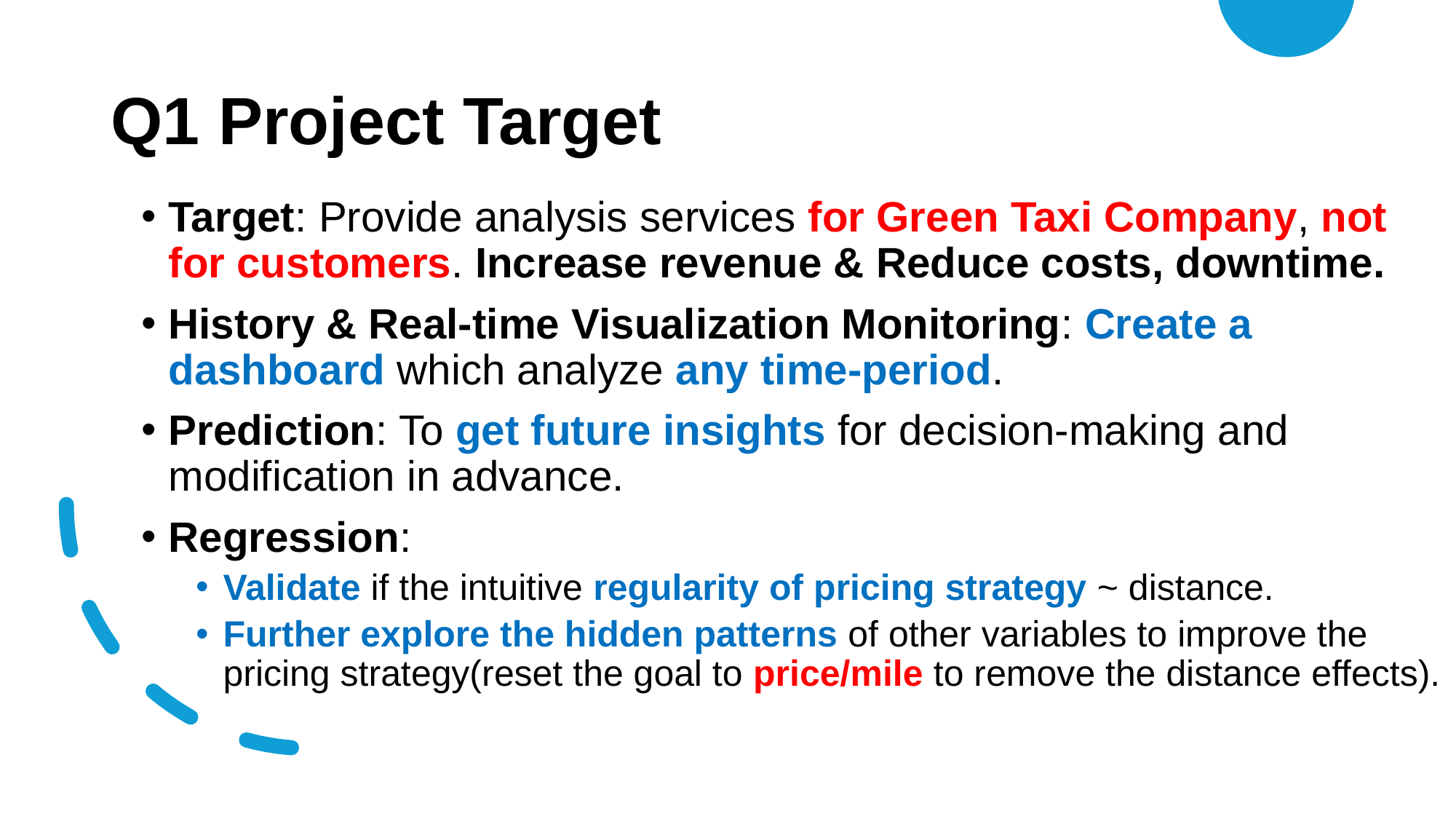

# Q1 Project Target
Target: Provide analysis services for Green Taxi Company, not for customers. Increase revenue & Reduce costs, downtime.
History & Real-time Visualization Monitoring: Create a dashboard which analyze any time-period.
Prediction: To get future insights for decision-making and modification in advance.
Regression:
Validate if the intuitive regularity of pricing strategy ~ distance.
Further explore the hidden patterns of other variables to improve the pricing strategy(reset the goal to price/mile to remove the distance effects).